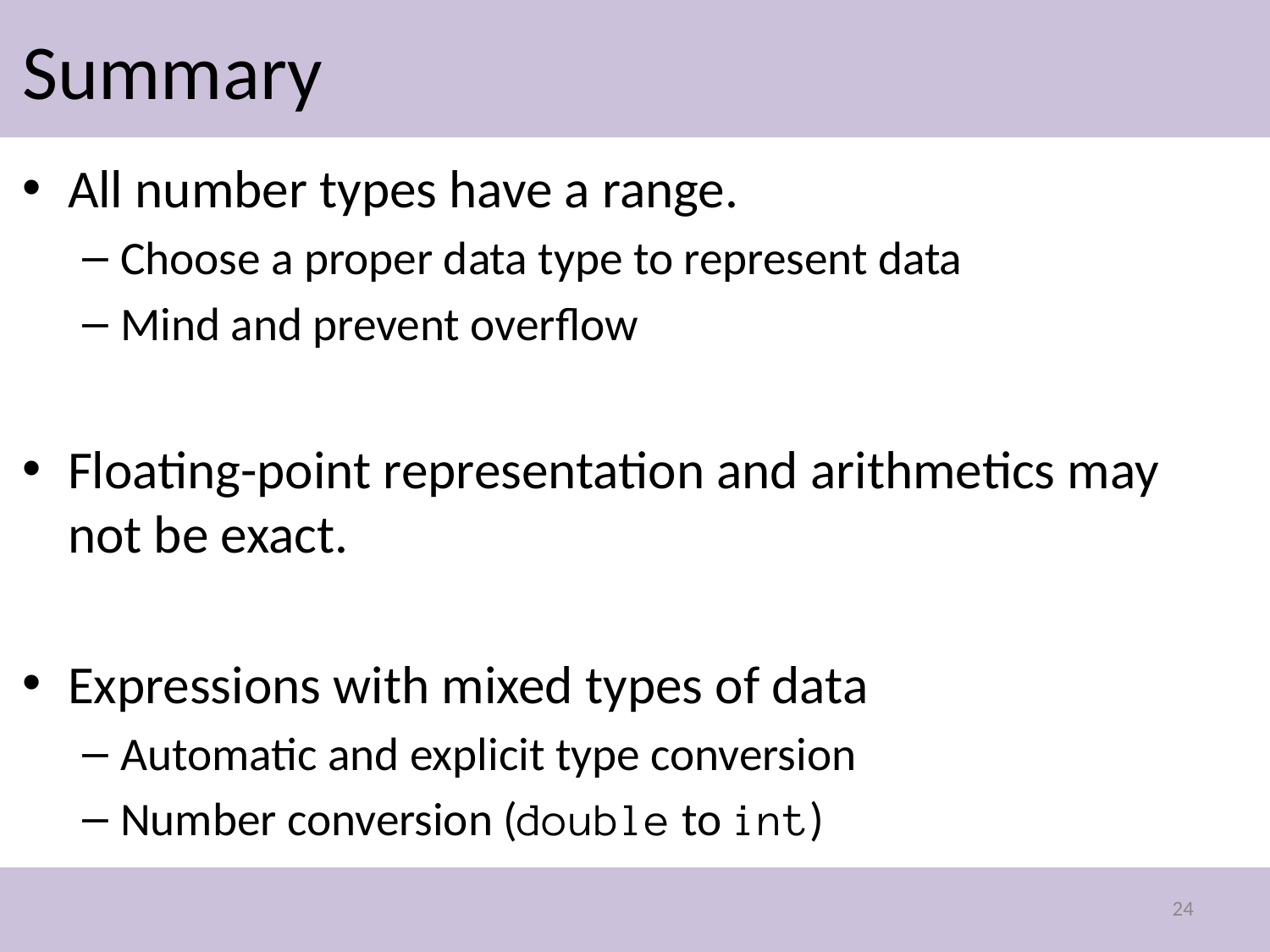

# Summary
All number types have a range.
Choose a proper data type to represent data
Mind and prevent overflow

Floating-point representation and arithmetics may not be exact.

Expressions with mixed types of data
Automatic and explicit type conversion
Number conversion (double to int)
24